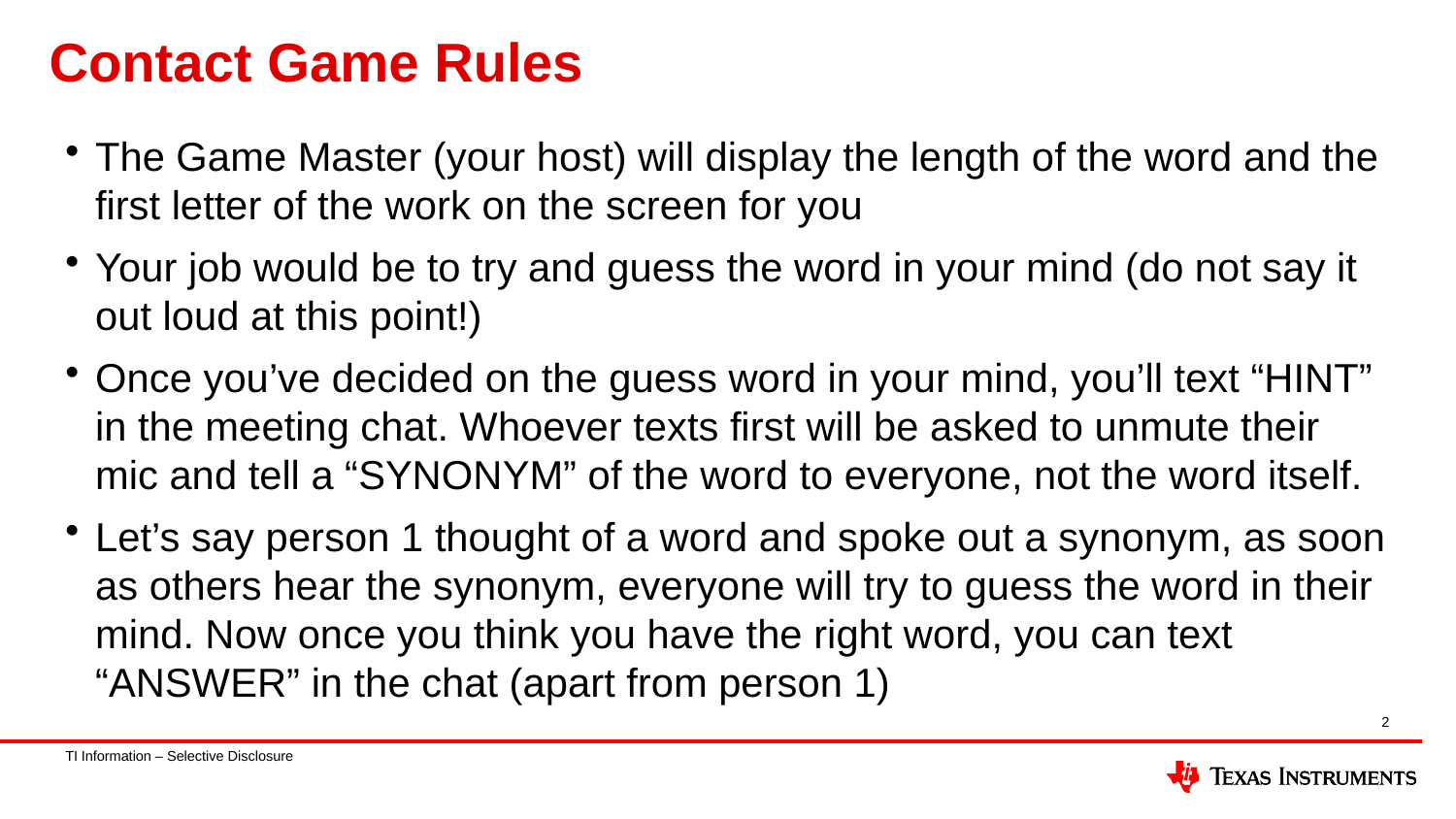

# Contact Game Rules
The Game Master (your host) will display the length of the word and the first letter of the work on the screen for you
Your job would be to try and guess the word in your mind (do not say it out loud at this point!)
Once you’ve decided on the guess word in your mind, you’ll text “HINT” in the meeting chat. Whoever texts first will be asked to unmute their mic and tell a “SYNONYM” of the word to everyone, not the word itself.
Let’s say person 1 thought of a word and spoke out a synonym, as soon as others hear the synonym, everyone will try to guess the word in their mind. Now once you think you have the right word, you can text “ANSWER” in the chat (apart from person 1)
2